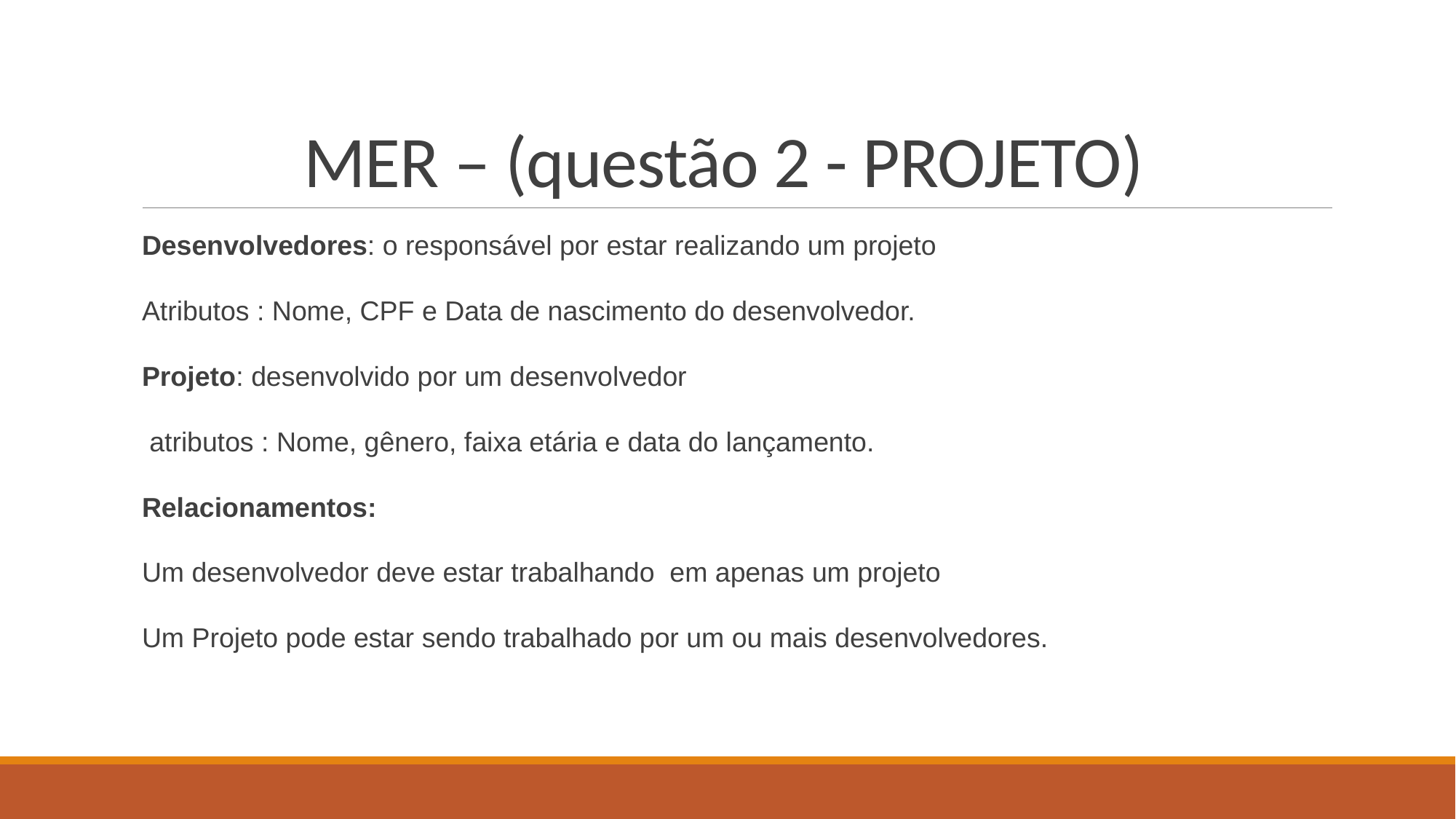

# MER – (questão 2 - PROJETO)
Desenvolvedores: o responsável por estar realizando um projeto
Atributos : Nome, CPF e Data de nascimento do desenvolvedor.
Projeto: desenvolvido por um desenvolvedor
 atributos : Nome, gênero, faixa etária e data do lançamento.
Relacionamentos:
Um desenvolvedor deve estar trabalhando  em apenas um projeto
Um Projeto pode estar sendo trabalhado por um ou mais desenvolvedores.